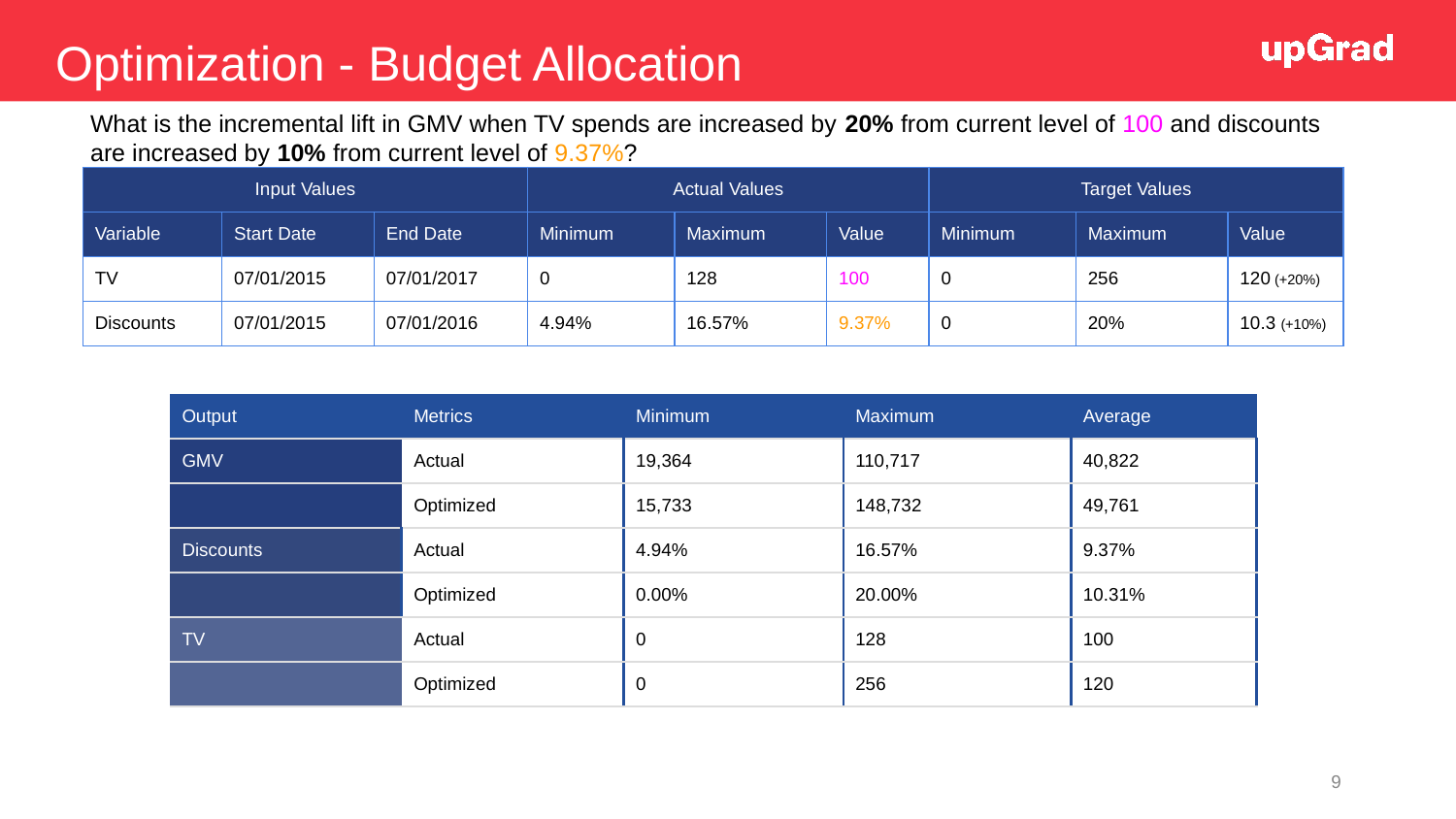

# Optimization - Budget Allocation
What is the incremental lift in GMV when TV spends are increased by 20% from current level of 100 and discounts are increased by 10% from current level of 9.37%?
| Input Values |  |  | Actual Values |  |  | Target Values |  |  |
| --- | --- | --- | --- | --- | --- | --- | --- | --- |
| Variable | Start Date | End Date | Minimum | Maximum | Value | Minimum | Maximum | Value |
| TV | 07/01/2015 | 07/01/2017 | 0 | 128 | 100 | 0 | 256 | 120 (+20%) |
| Discounts | 07/01/2015 | 07/01/2016 | 4.94% | 16.57% | 9.37% | 0 | 20% | 10.3 (+10%) |
| Output | Metrics | Minimum | Maximum | Average |
| --- | --- | --- | --- | --- |
| GMV | Actual | 19,364 | 110,717 | 40,822 |
|  | Optimized | 15,733 | 148,732 | 49,761 |
| Discounts | Actual | 4.94% | 16.57% | 9.37% |
|  | Optimized | 0.00% | 20.00% | 10.31% |
| TV | Actual | 0 | 128 | 100 |
|  | Optimized | 0 | 256 | 120 |
9